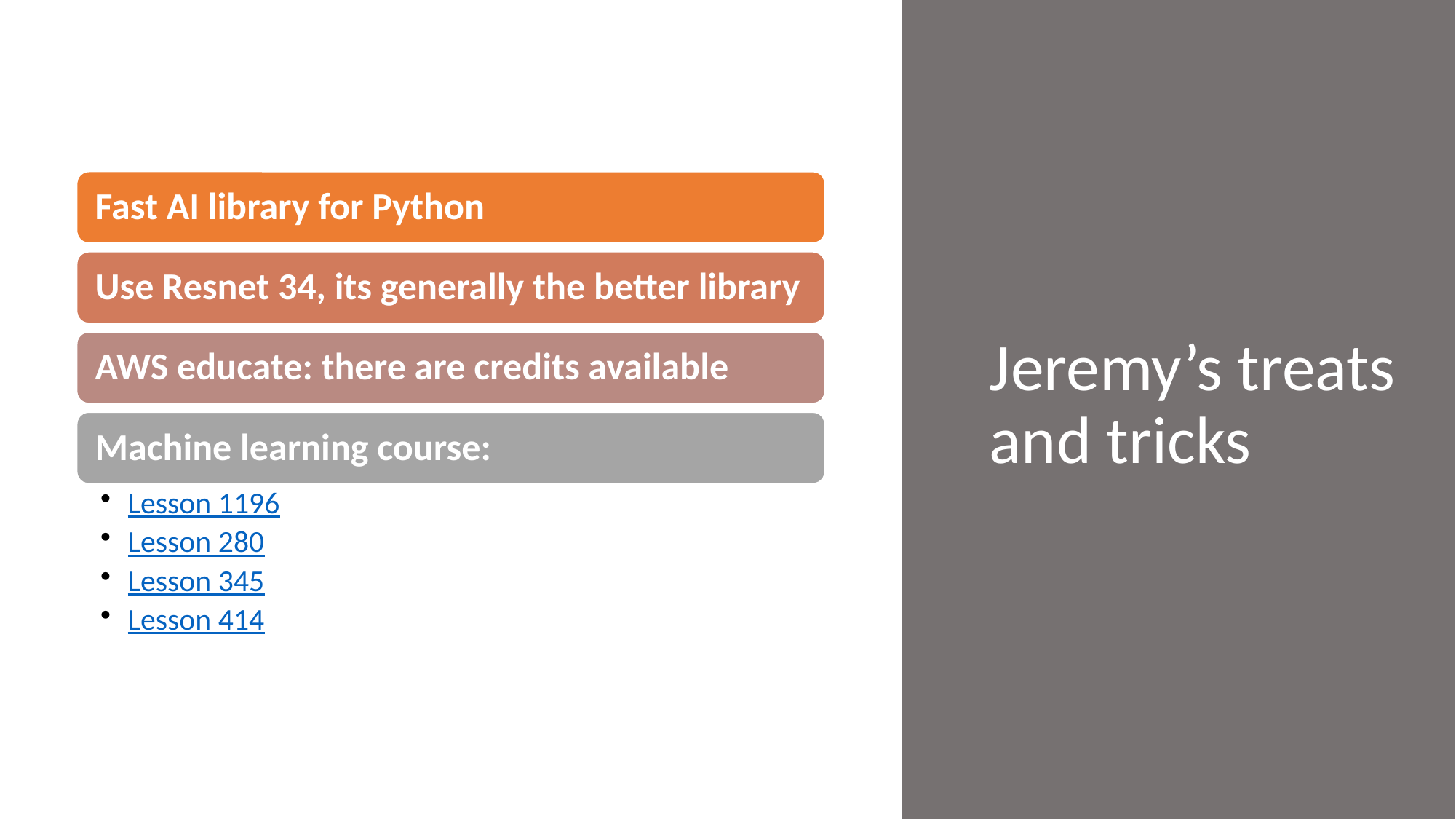

Fast AI library for Python
Use Resnet 34, its generally the better library
AWS educate: there are credits available
Machine learning course:
Lesson 1196
Lesson 280
Lesson 345
Lesson 414
# Jeremy’s treats and tricks